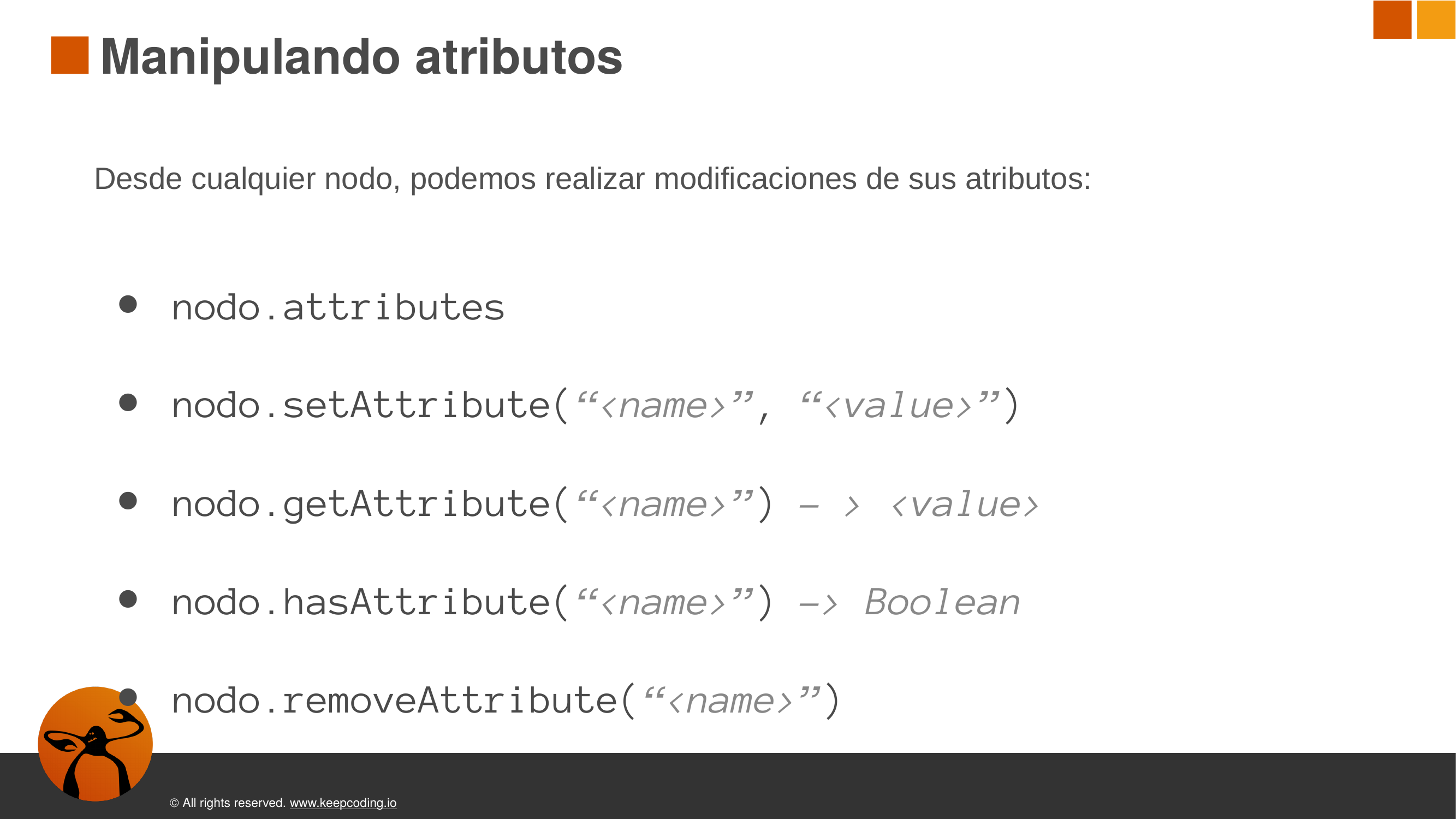

# Manipulando atributos
Desde cualquier nodo, podemos realizar modificaciones de sus atributos:
nodo.attributes
nodo.setAttribute(“<name>”, “<value>”)
nodo.getAttribute(“<name>”) - > <value>
nodo.hasAttribute(“<name>”) -> Boolean
nodo.removeAttribute(“<name>”)